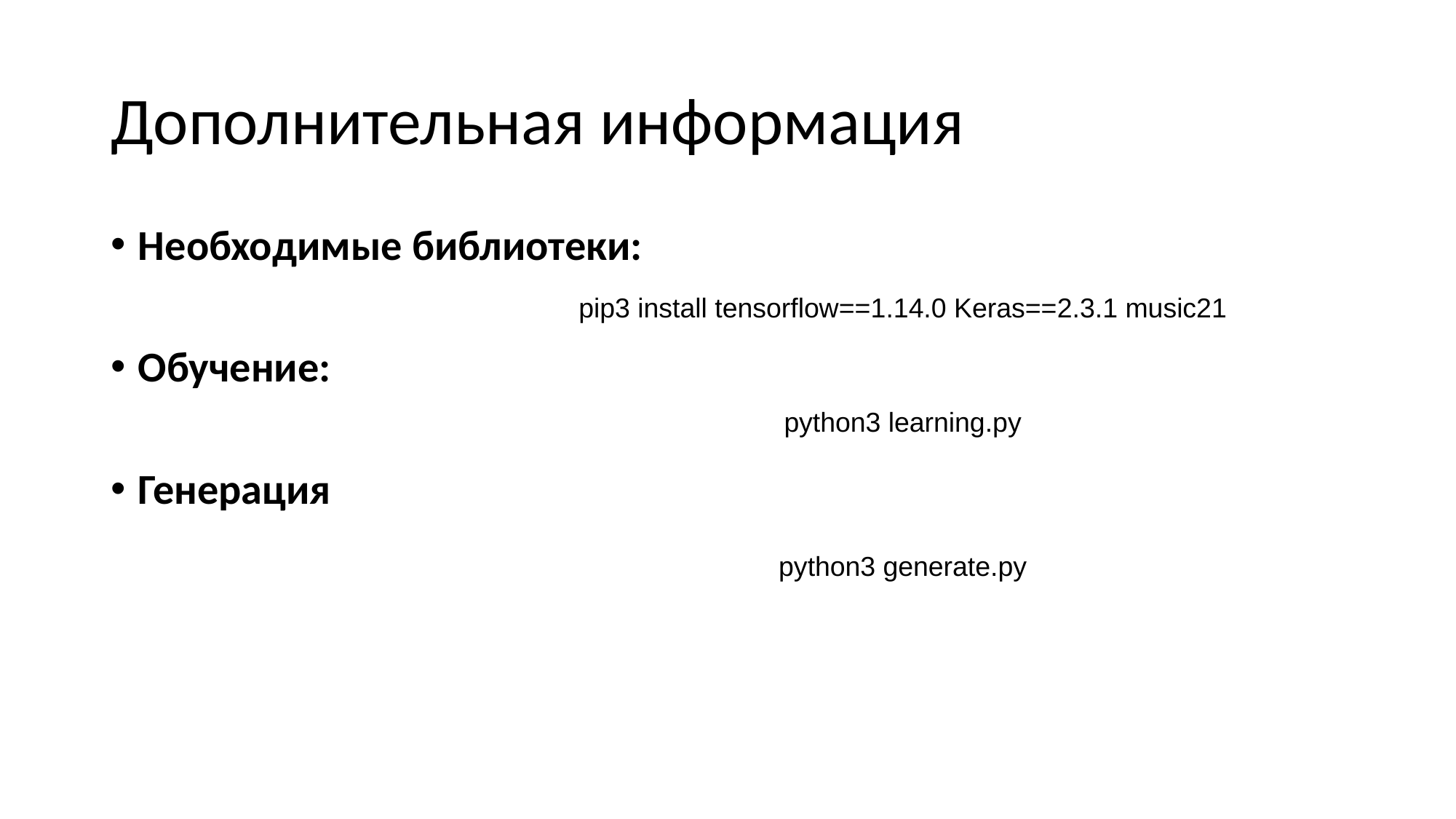

# Дополнительная информация
Необходимые библиотеки:

Обучение:

Генерация
pip3 install tensorflow==1.14.0 Keras==2.3.1 music21
python3 learning.py
python3 generate.py